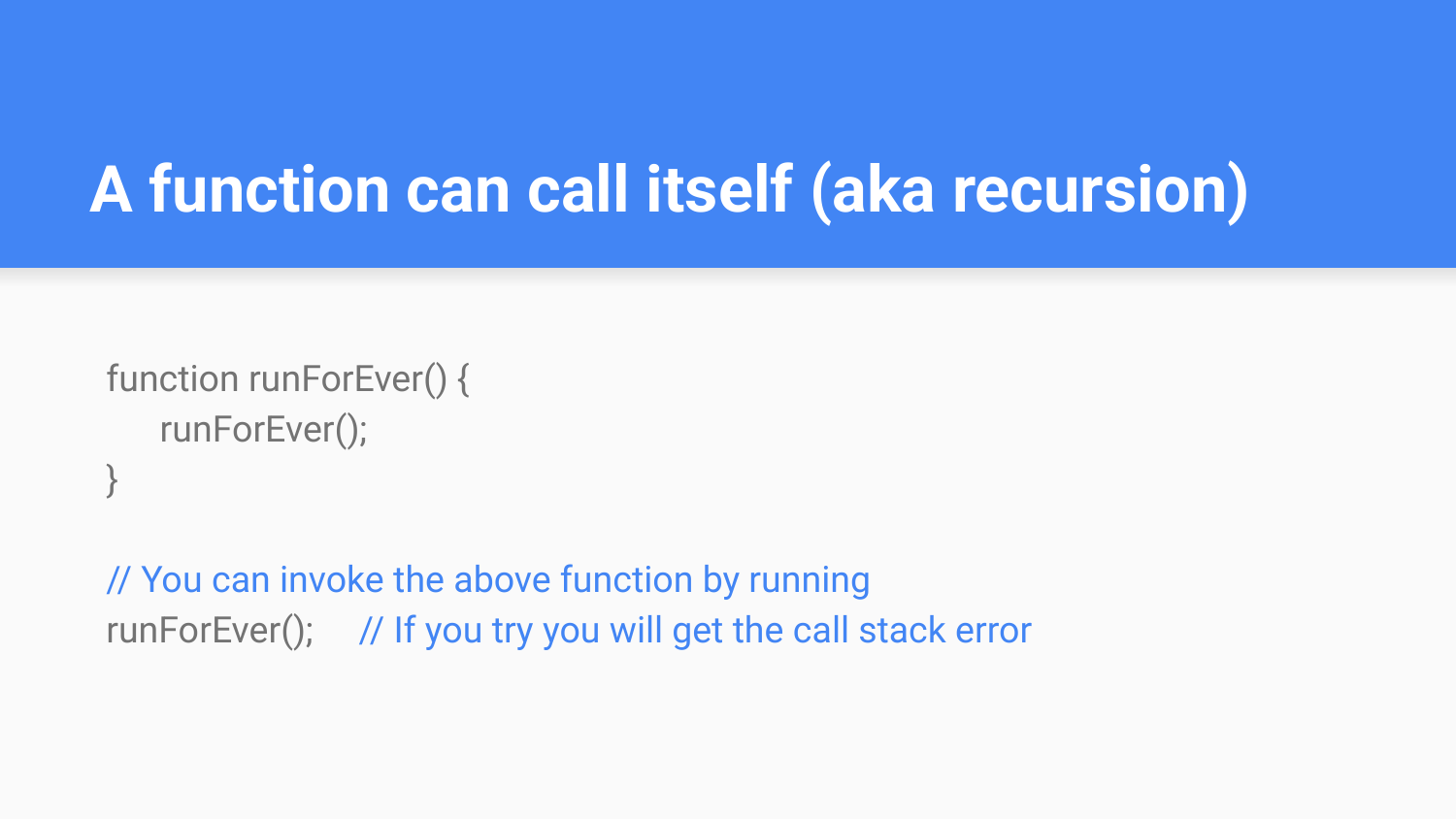

# A function can call itself (aka recursion)
function runForEver() {
      runForEver();
}

// You can invoke the above function by running
runForEver();     // If you try you will get the call stack error